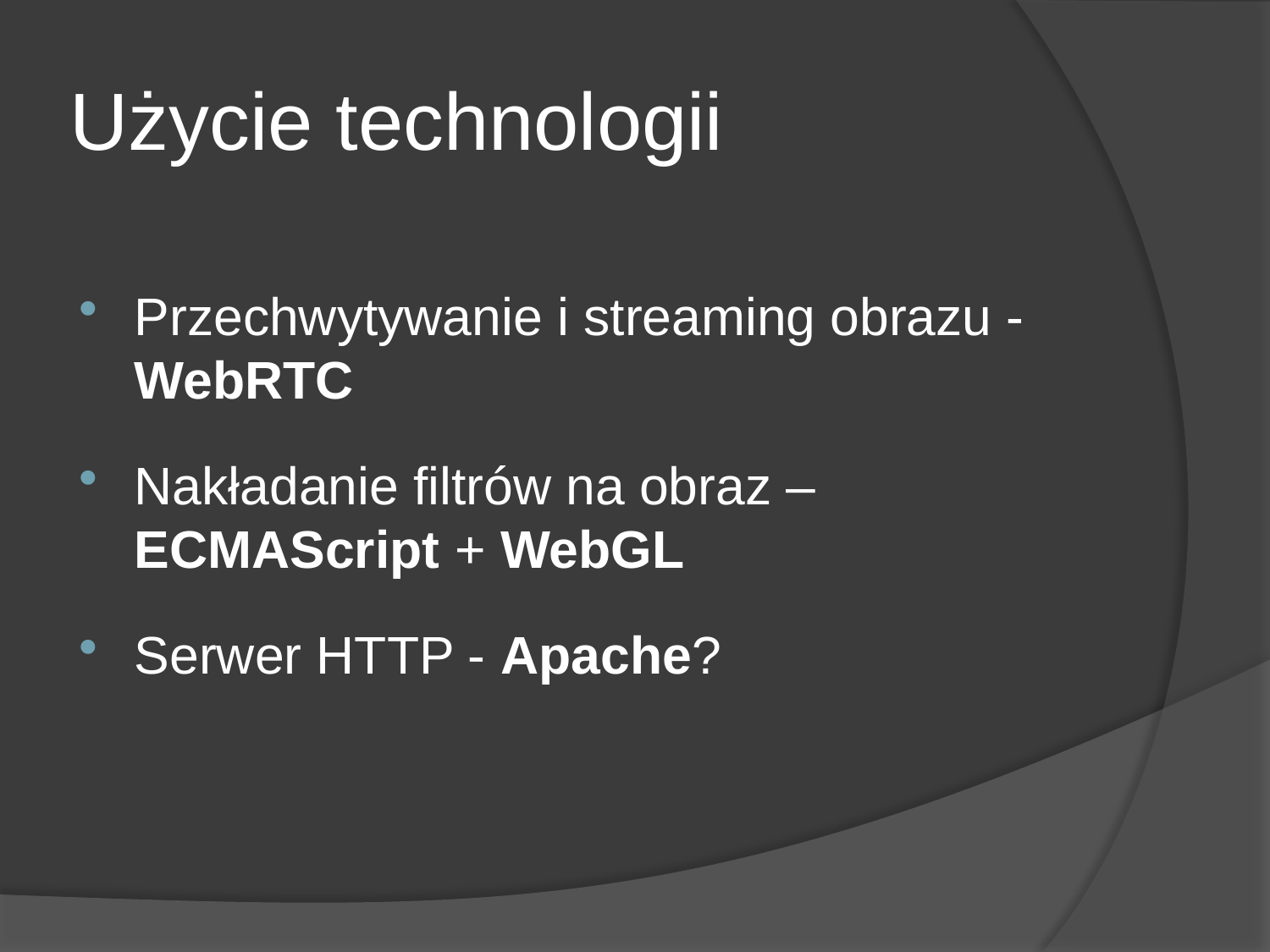

# Użycie technologii
Przechwytywanie i streaming obrazu - WebRTC
Nakładanie filtrów na obraz – ECMAScript + WebGL
Serwer HTTP - Apache?